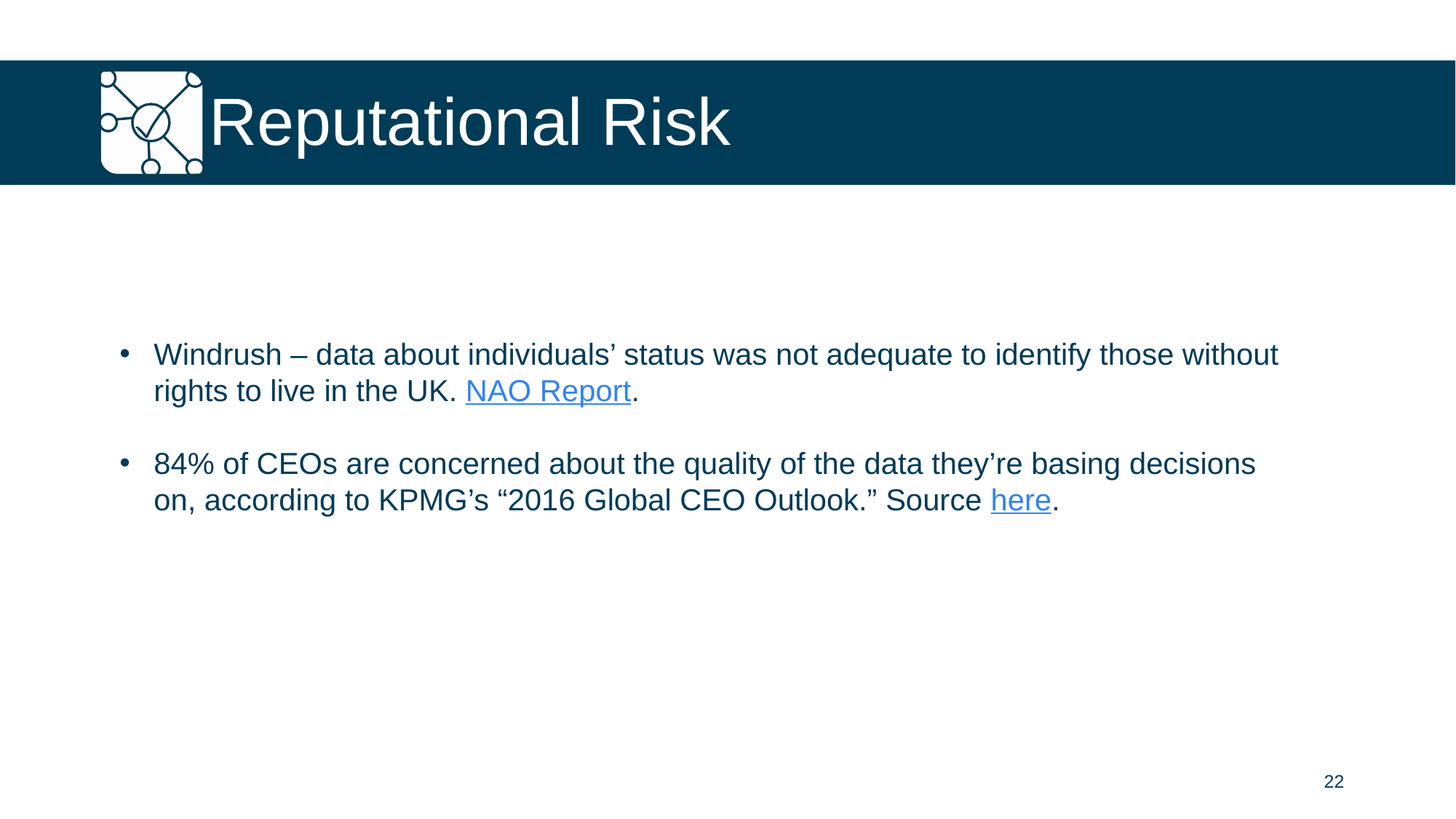

# Reputational Risk

Windrush – data about individuals’ status was not adequate to identify those without rights to live in the UK. NAO Report.

84% of CEOs are concerned about the quality of the data they’re basing decisions on, according to KPMG’s “2016 Global CEO Outlook.” Source here.
22